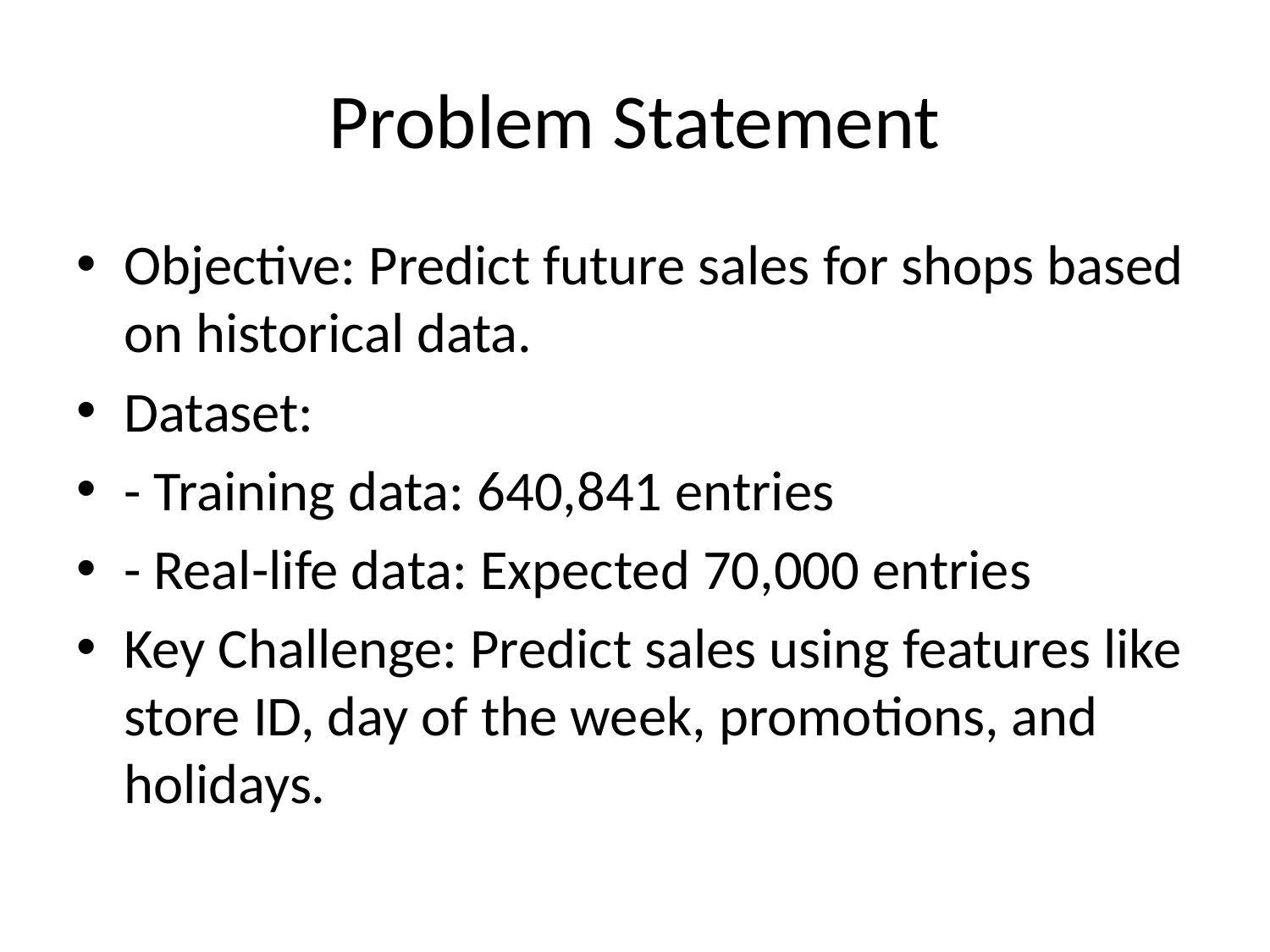

# Problem Statement
Objective: Predict future sales for shops based on historical data.
Dataset:
- Training data: 640,841 entries
- Real-life data: Expected 70,000 entries
Key Challenge: Predict sales using features like store ID, day of the week, promotions, and holidays.